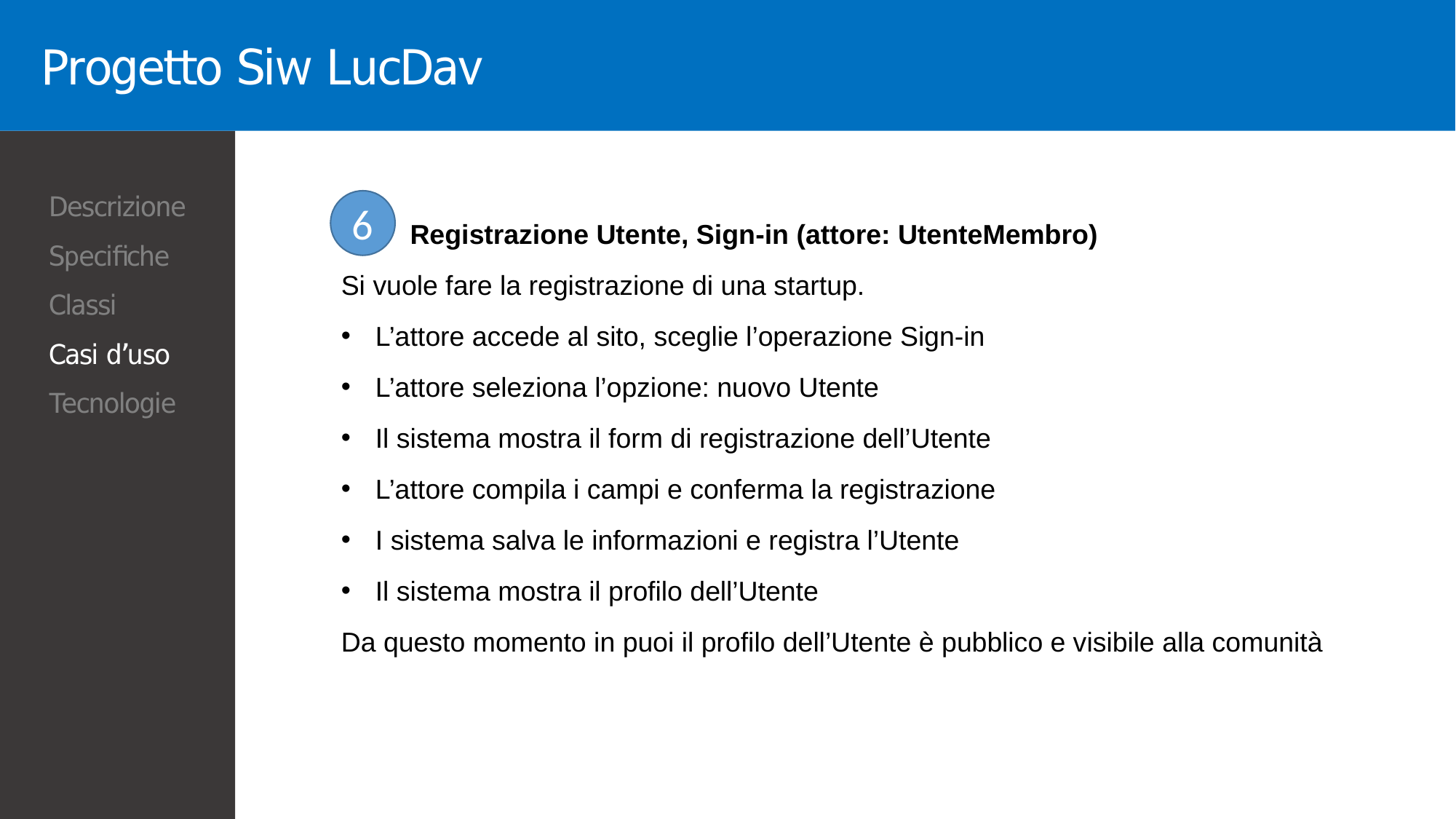

Progetto Siw LucDav

Descrizione
Specifiche
Classi
Casi d’uso
Tecnologie
6
         Registrazione Utente, Sign-in (attore: UtenteMembro)
Si vuole fare la registrazione di una startup.
L’attore accede al sito, sceglie l’operazione Sign-in
L’attore seleziona l’opzione: nuovo Utente
Il sistema mostra il form di registrazione dell’Utente
L’attore compila i campi e conferma la registrazione
I sistema salva le informazioni e registra l’Utente
Il sistema mostra il profilo dell’Utente
Da questo momento in puoi il profilo dell’Utente è pubblico e visibile alla comunità